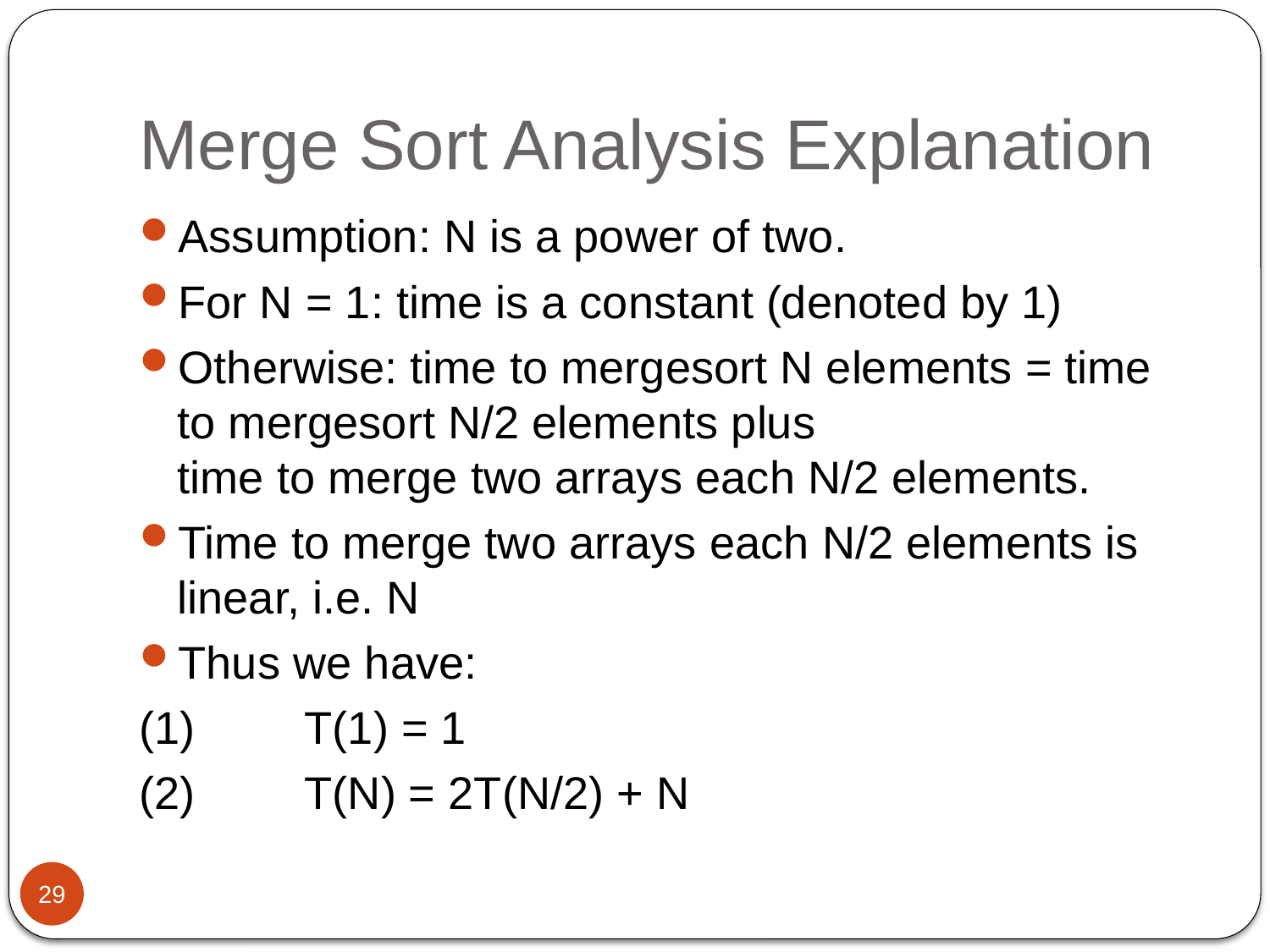

# Merge Sort Analysis Explanation
Assumption: N is a power of two.
For N = 1: time is a constant (denoted by 1)
Otherwise: time to mergesort N elements = time to mergesort N/2 elements plus
time to merge two arrays each N/2 elements.
Time to merge two arrays each N/2 elements is linear, i.e. N
Thus we have:
(1) 	T(1) = 1
(2) 	T(N) = 2T(N/2) + N

29